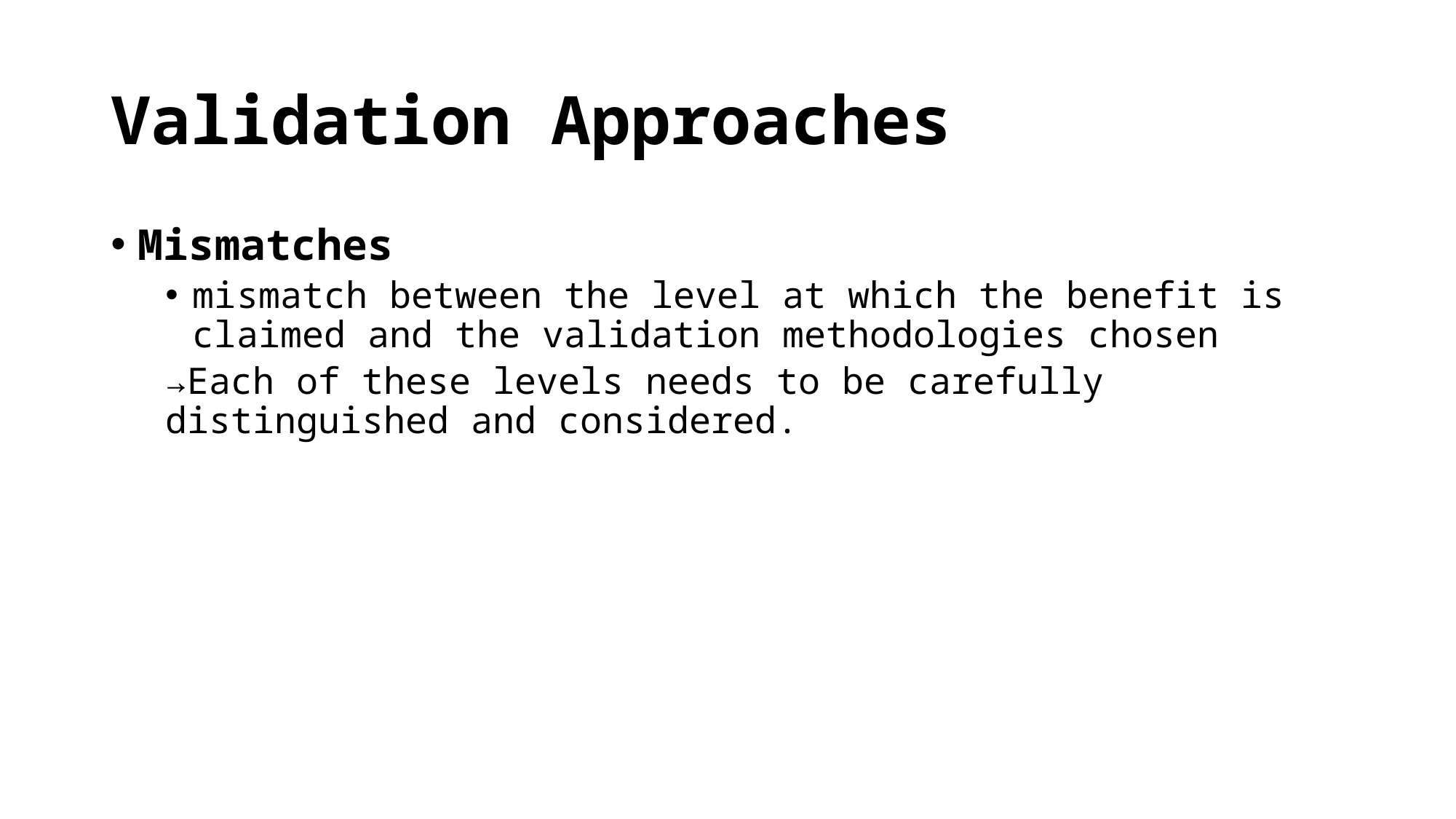

# Validation Approaches
Mismatches
mismatch between the level at which the benefit is claimed and the validation methodologies chosen
→Each of these levels needs to be carefully distinguished and considered.